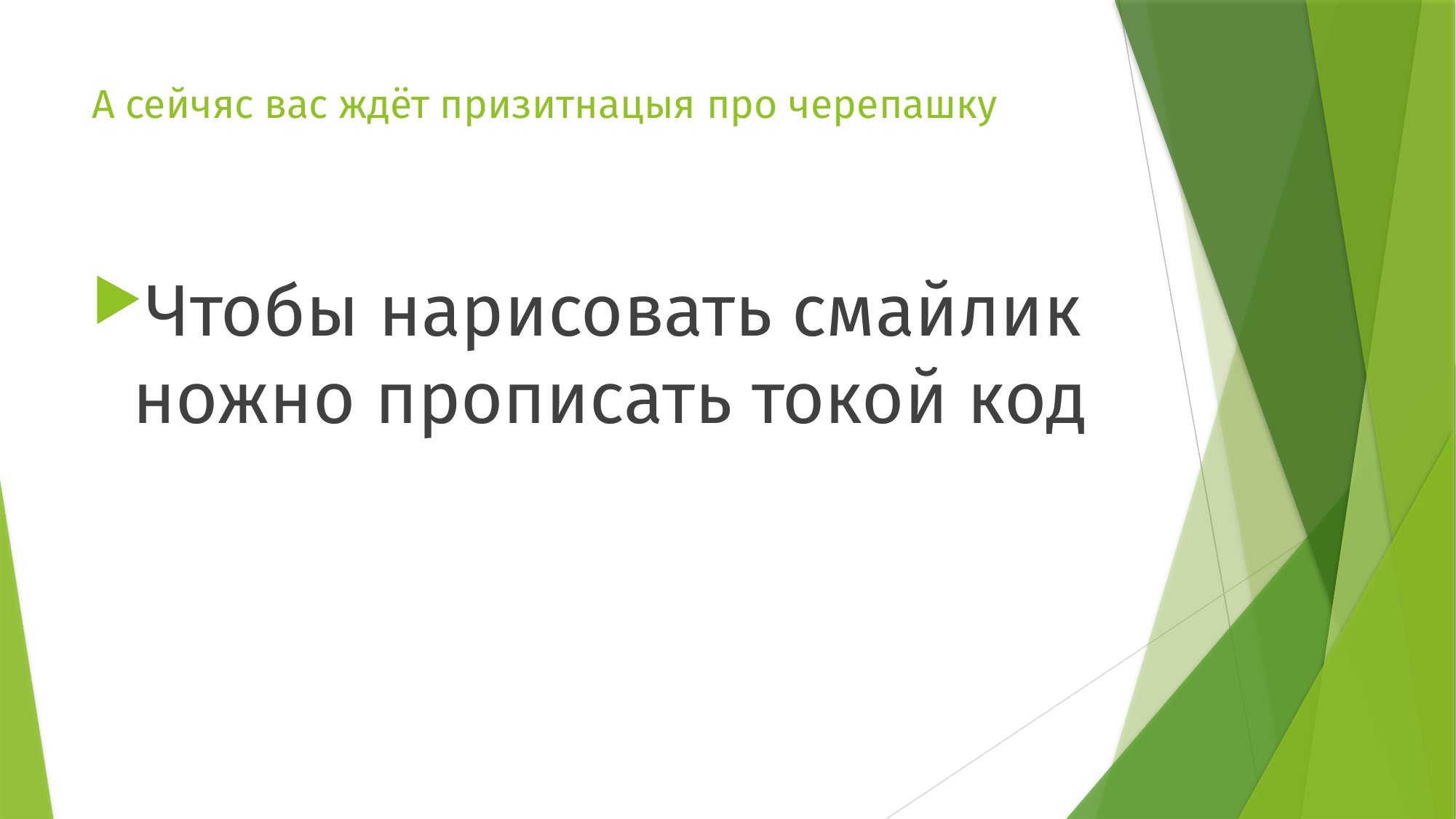

# А сейчяс вас ждёт призитнацыя про черепашку
Чтобы нарисовать смайлик ножно прописать токой код